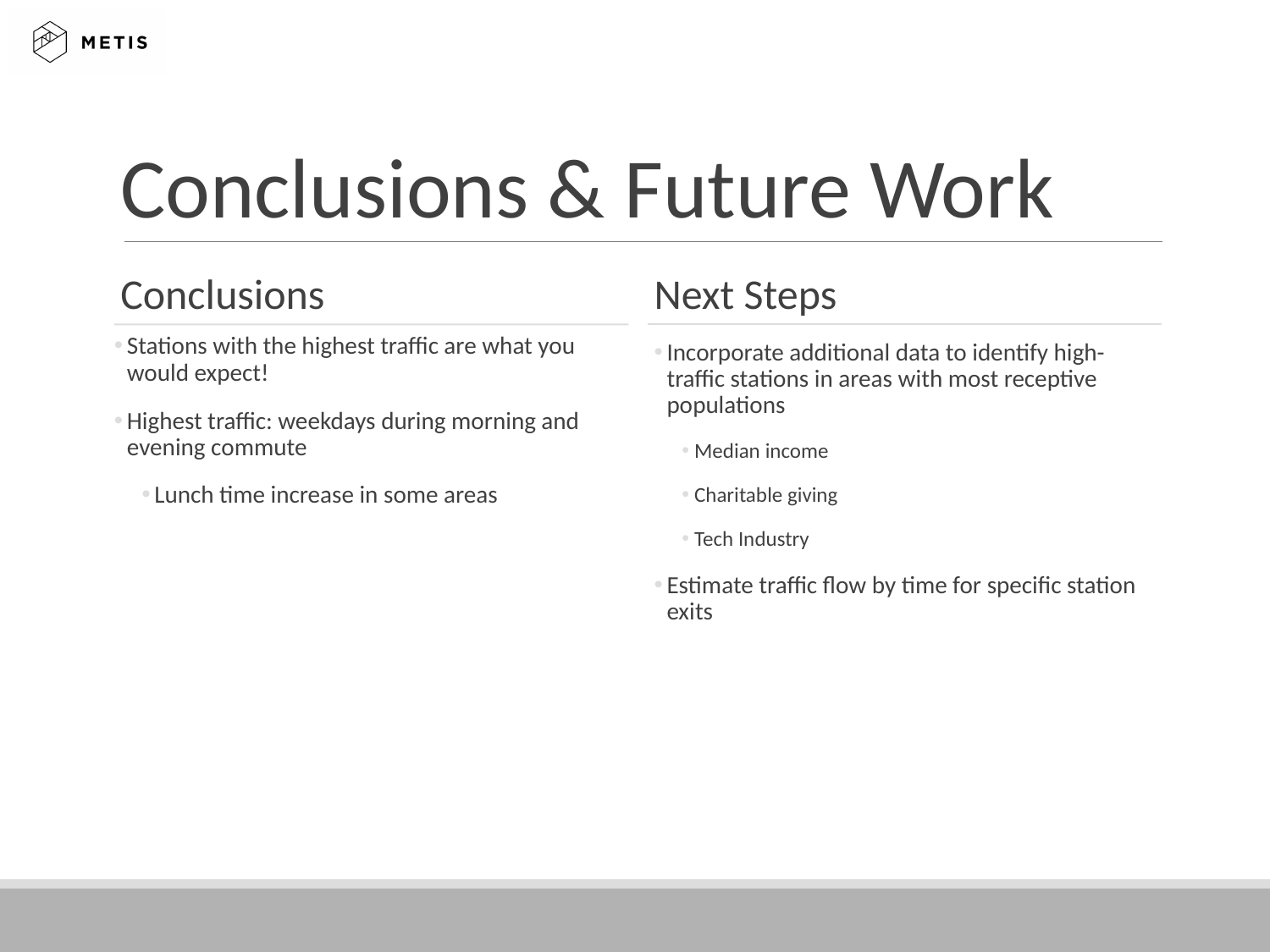

Conclusions & Future Work
Conclusions
Next Steps

Stations with the highest traffic are what you would expect!
Highest traffic: weekdays during morning and evening commute
Lunch time increase in some areas
Incorporate additional data to identify high-traffic stations in areas with most receptive populations
Median income
Charitable giving
Tech Industry
Estimate traffic flow by time for specific station exits